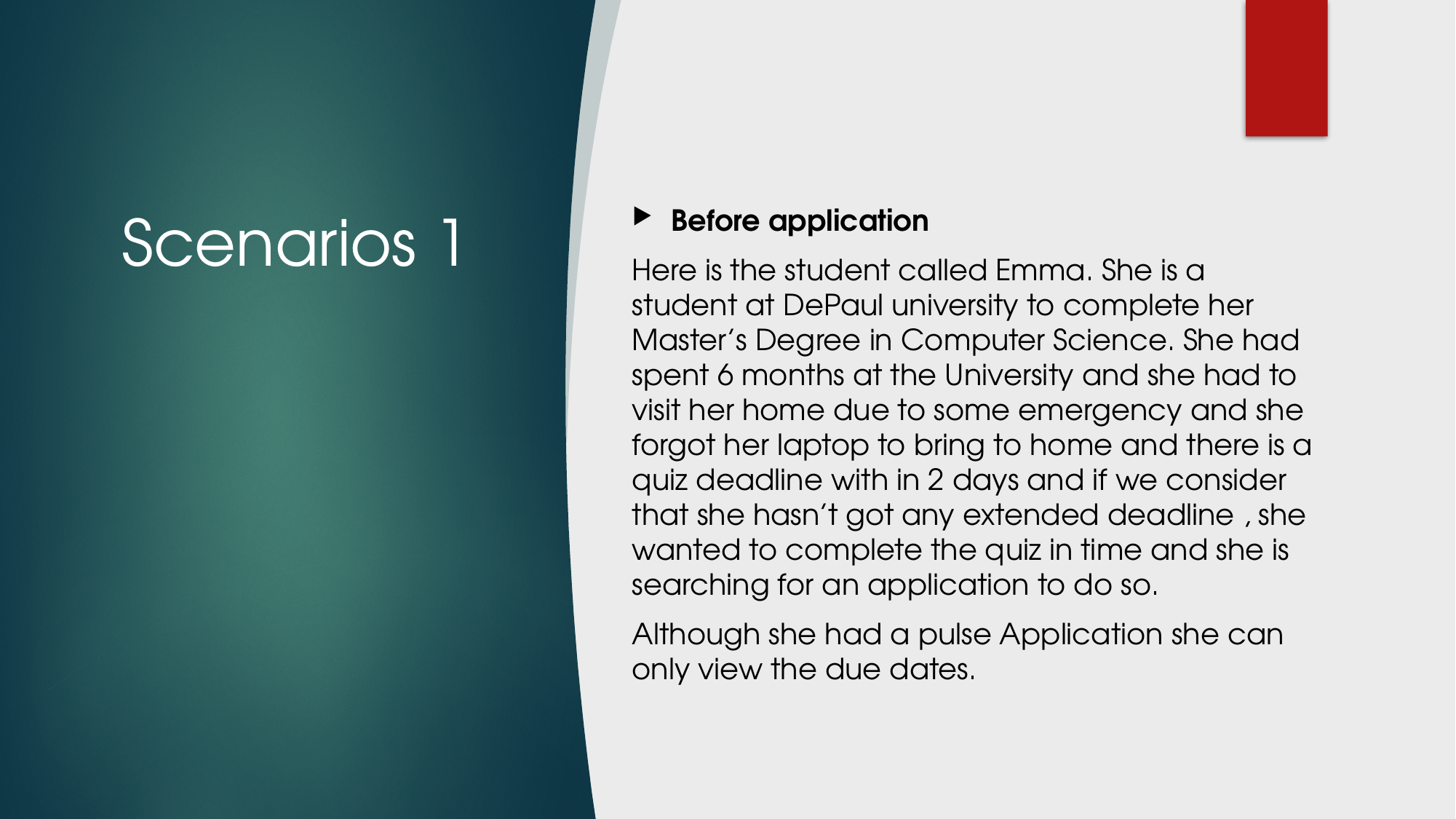

# Scenarios 1
Before application
Here is the student called Emma. She is a student at DePaul university to complete her Master’s Degree in Computer Science. She had spent 6 months at the University and she had to visit her home due to some emergency and she forgot her laptop to bring to home and there is a quiz deadline with in 2 days and if we consider that she hasn’t got any extended deadline , she wanted to complete the quiz in time and she is searching for an application to do so.
Although she had a pulse Application she can only view the due dates.